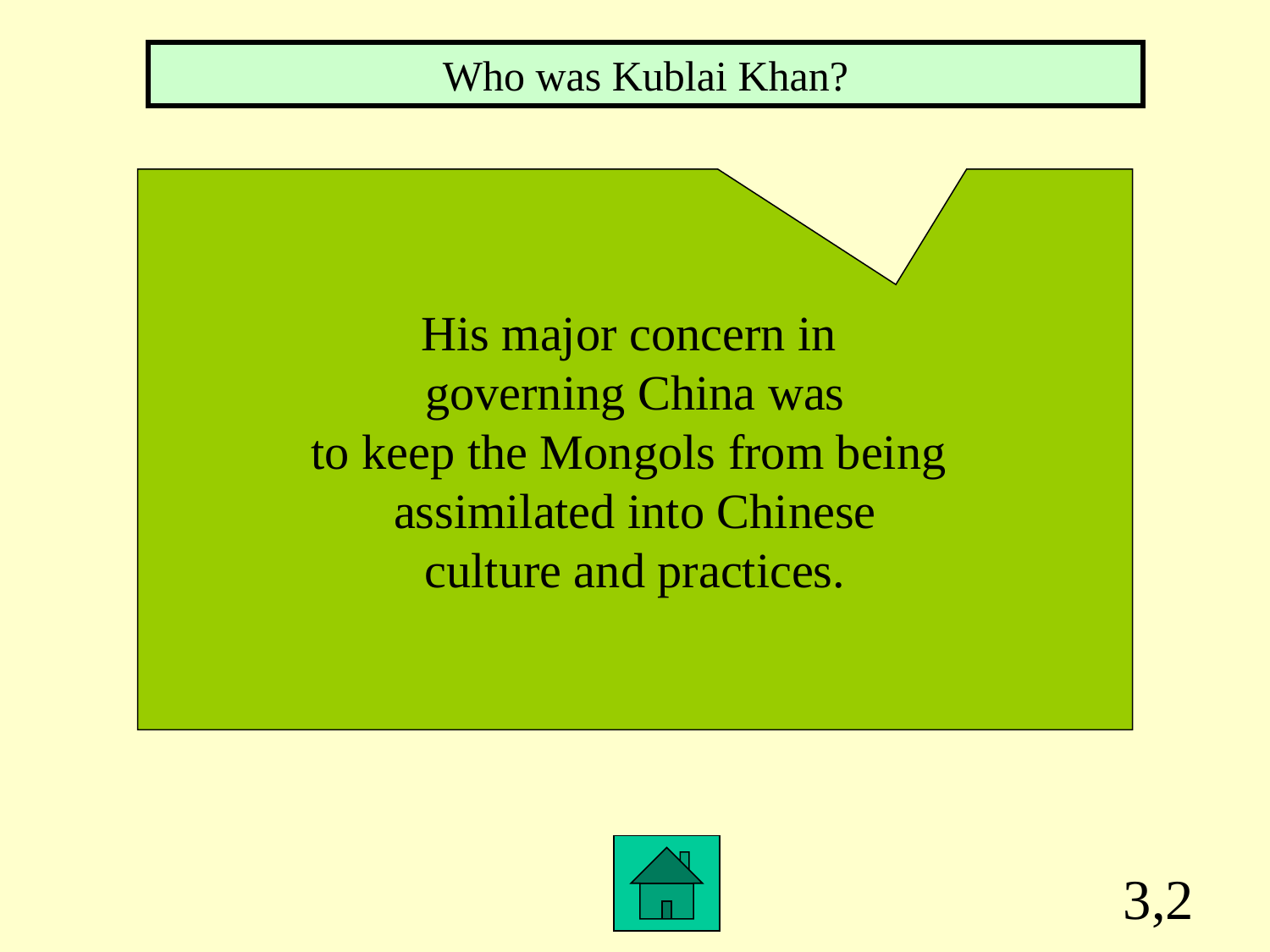

Who was Kublai Khan?
His major concern in
governing China was
to keep the Mongols from being
assimilated into Chinese
culture and practices.

3,2